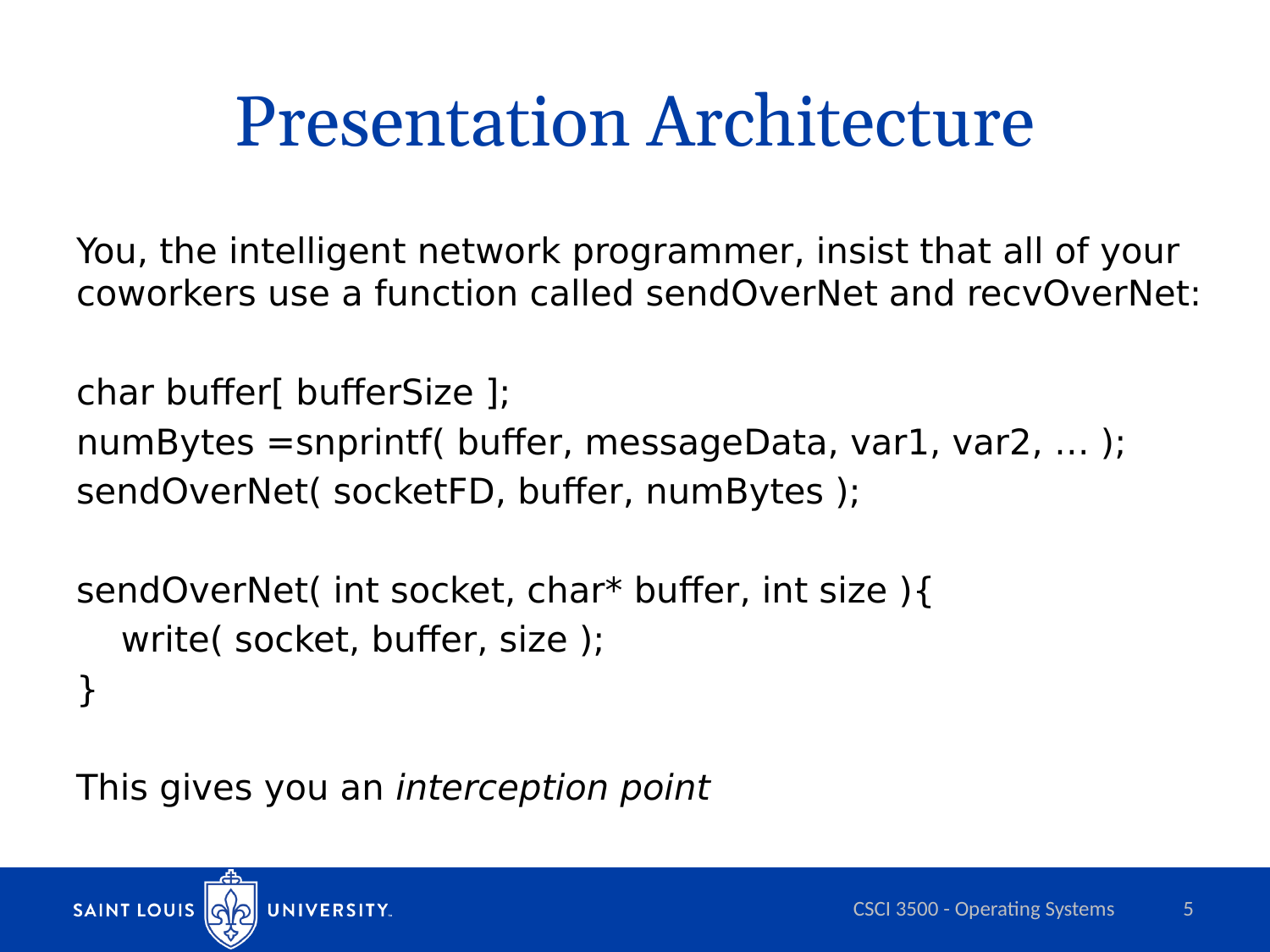

# Presentation Architecture
You, the intelligent network programmer, insist that all of your coworkers use a function called sendOverNet and recvOverNet:

char buffer[ bufferSize ];
numBytes =snprintf( buffer, messageData, var1, var2, … );
sendOverNet( socketFD, buffer, numBytes );

sendOverNet( int socket, char* buffer, int size ){
    write( socket, buffer, size );
}

This gives you an interception point
CSCI 3500 - Operating Systems
5